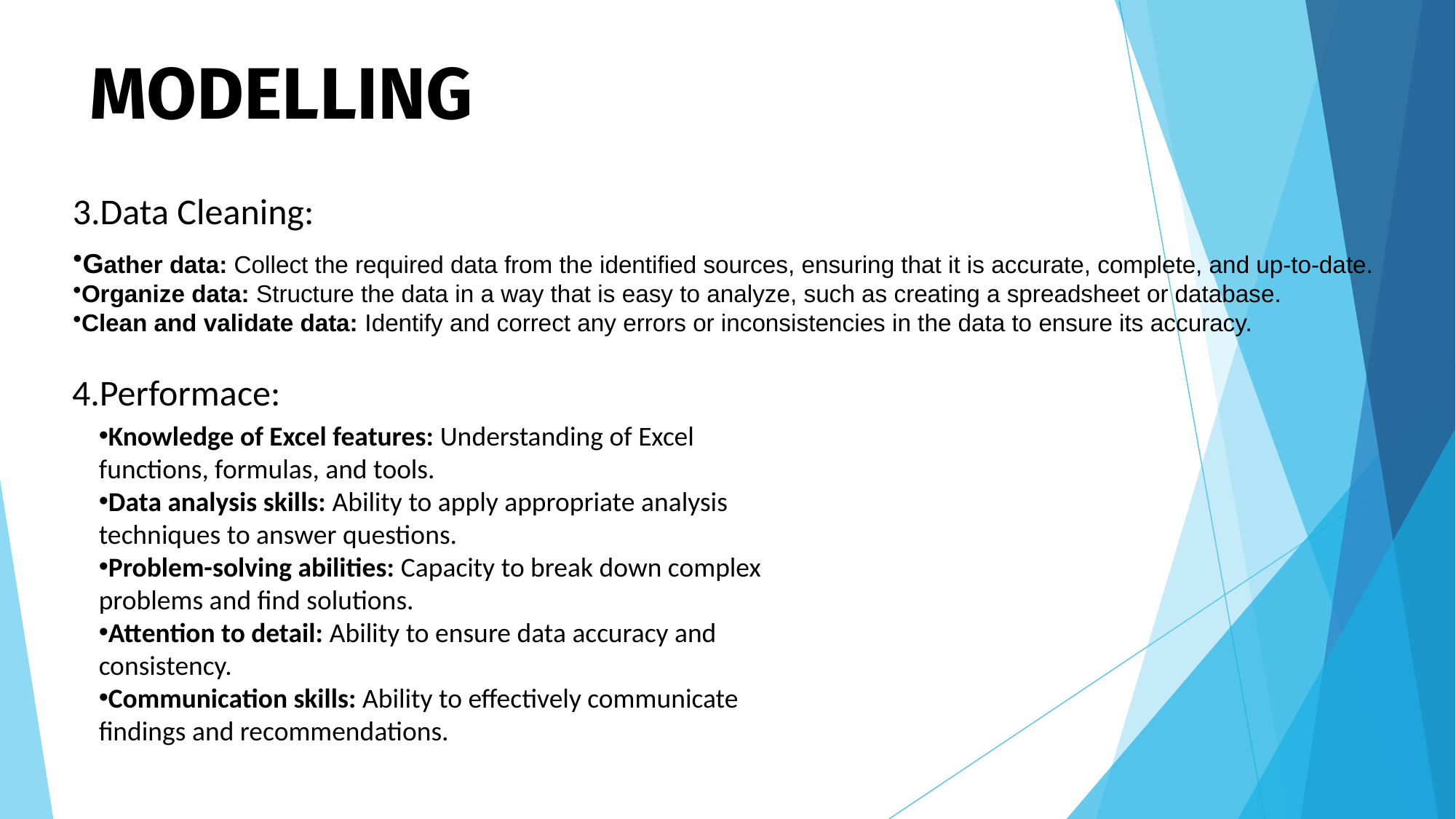

# MODELLING
3.Data Cleaning:

Gather data: Collect the required data from the identified sources, ensuring that it is accurate, complete, and up-to-date.
Organize data: Structure the data in a way that is easy to analyze, such as creating a spreadsheet or database.
Clean and validate data: Identify and correct any errors or inconsistencies in the data to ensure its accuracy.

4.Performace:
Knowledge of Excel features: Understanding of Excel functions, formulas, and tools.
Data analysis skills: Ability to apply appropriate analysis techniques to answer questions.
Problem-solving abilities: Capacity to break down complex problems and find solutions.
Attention to detail: Ability to ensure data accuracy and consistency.
Communication skills: Ability to effectively communicate findings and recommendations.